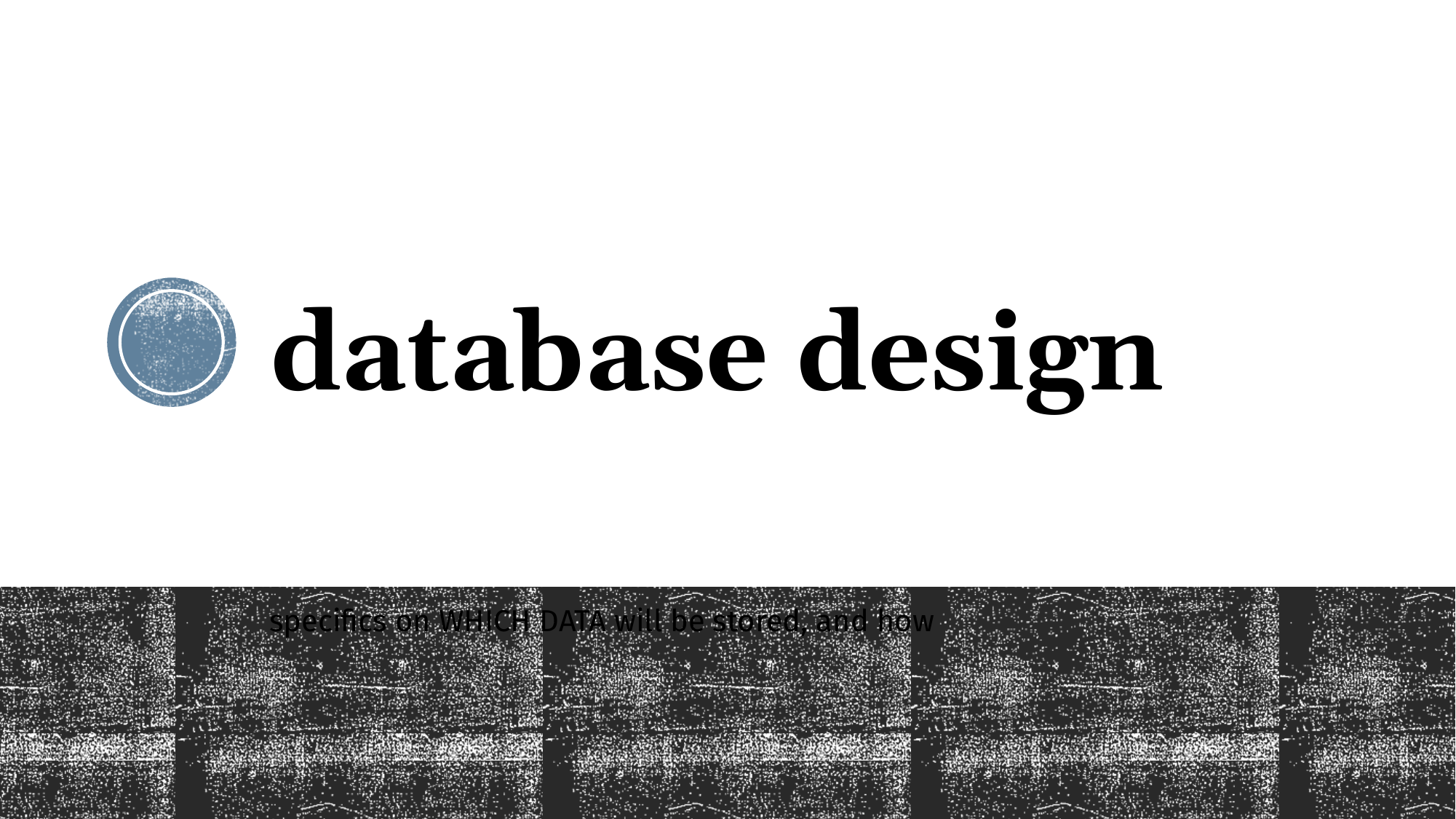

# database design
specifics on WHICH DATA will be stored, and how